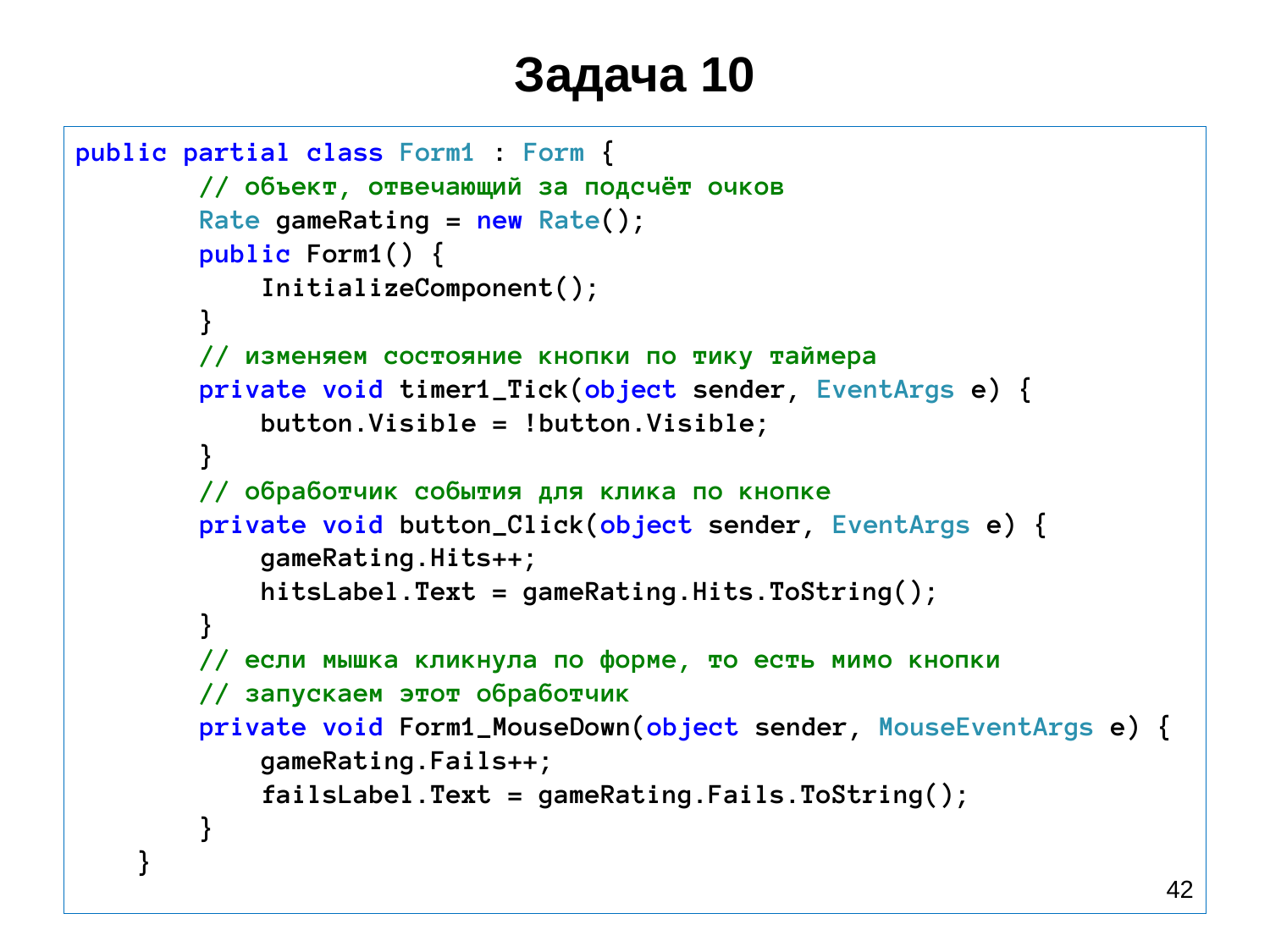

# Задача 10
public partial class Form1 : Form {
        // объект, отвечающий за подсчёт очков
        Rate gameRating = new Rate();
        public Form1() {
            InitializeComponent();
        }
        // изменяем состояние кнопки по тику таймера
        private void timer1_Tick(object sender, EventArgs e) {
            button.Visible = !button.Visible;
        }
        // обработчик события для клика по кнопке
        private void button_Click(object sender, EventArgs e) {
            gameRating.Hits++;
            hitsLabel.Text = gameRating.Hits.ToString();
        }
        // если мышка кликнула по форме, то есть мимо кнопки
        // запускаем этот обработчик
        private void Form1_MouseDown(object sender, MouseEventArgs e) {
            gameRating.Fails++;
            failsLabel.Text = gameRating.Fails.ToString();
        }
    }

42